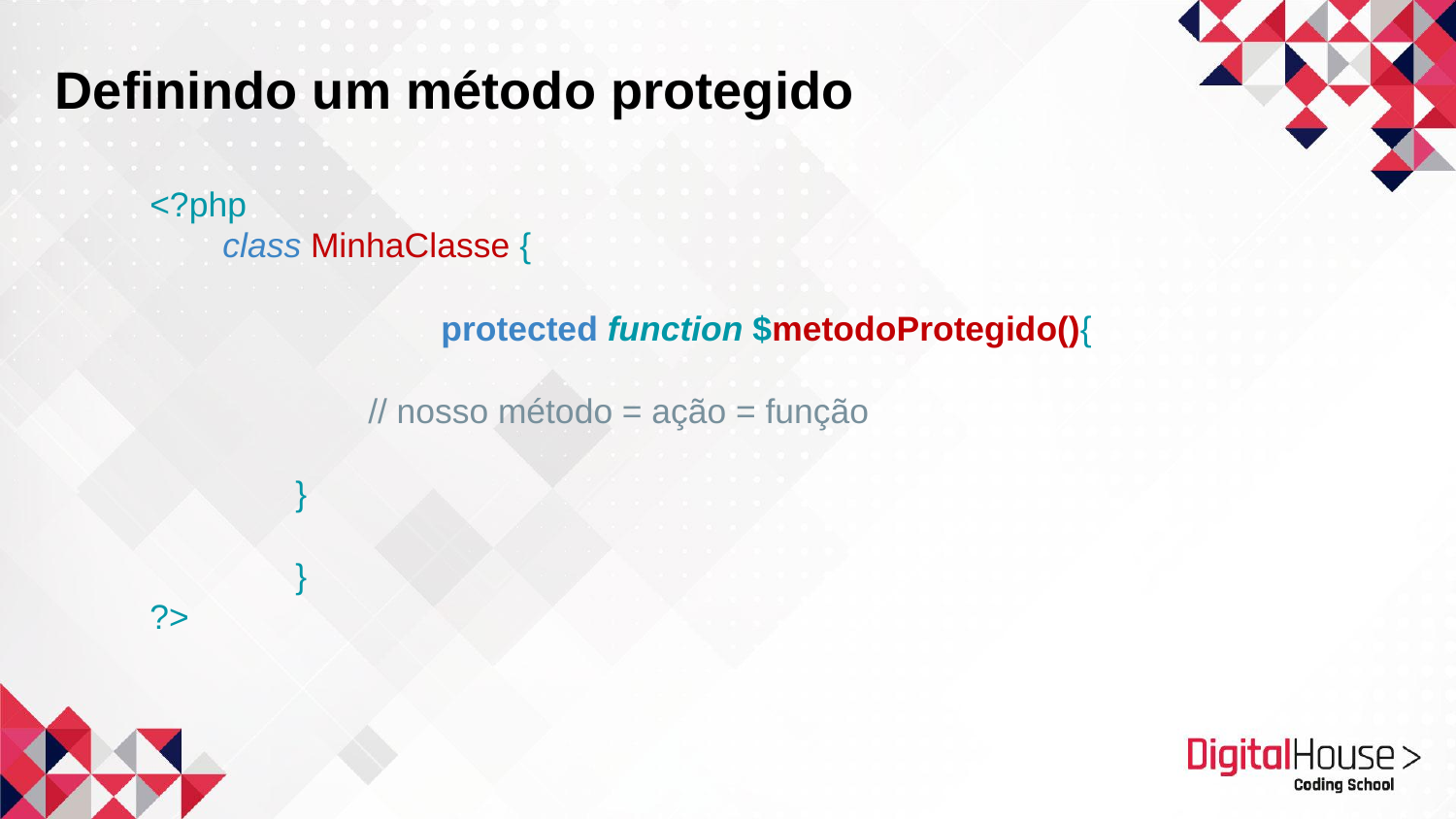

Definindo um método protegido
<?php
class MinhaClasse {

		protected function $metodoProtegido(){

// nosso método = ação = função

}

	}
?>